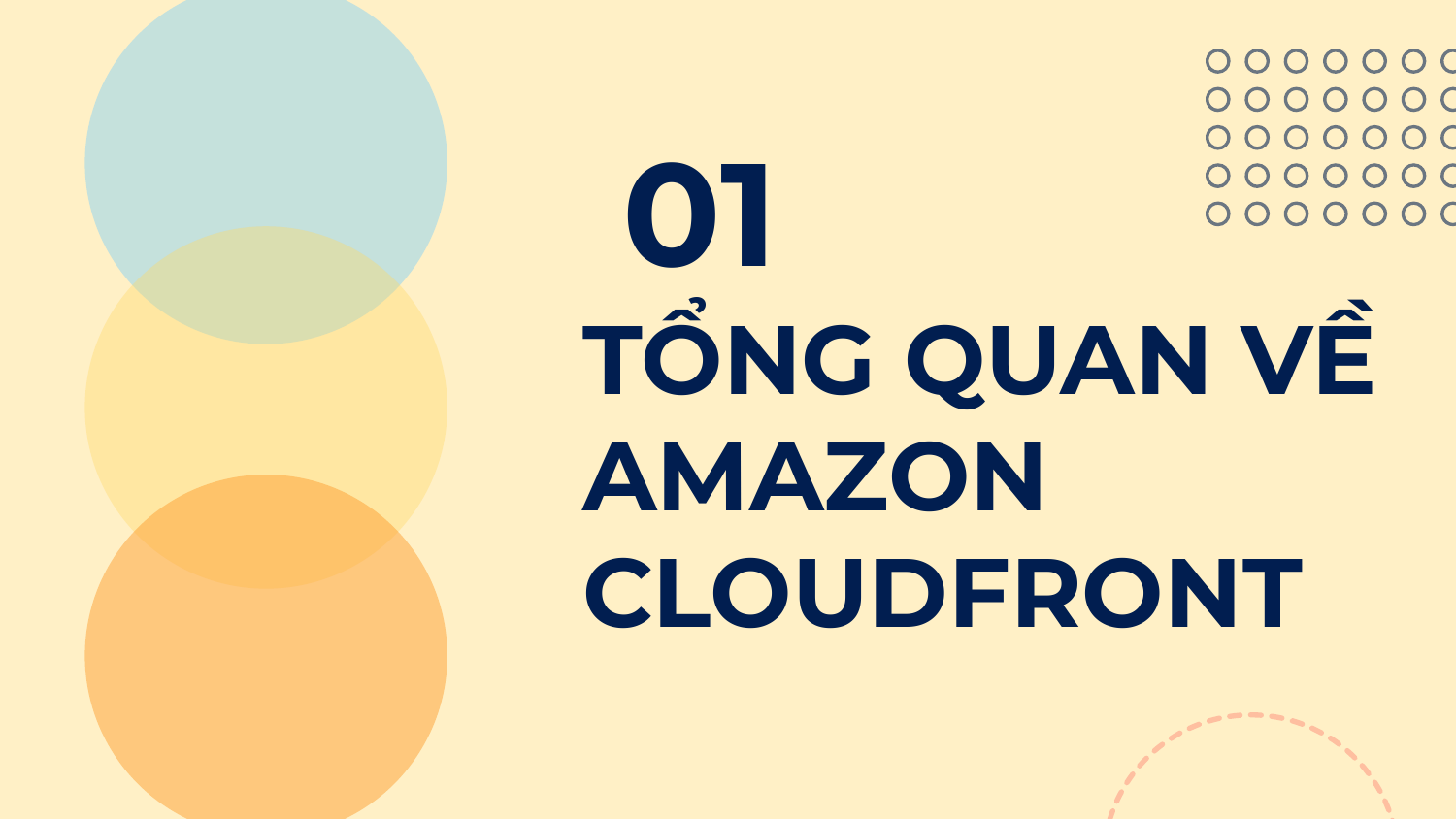

01
# TỔNG QUAN VỀ AMAZON CLOUDFRONT